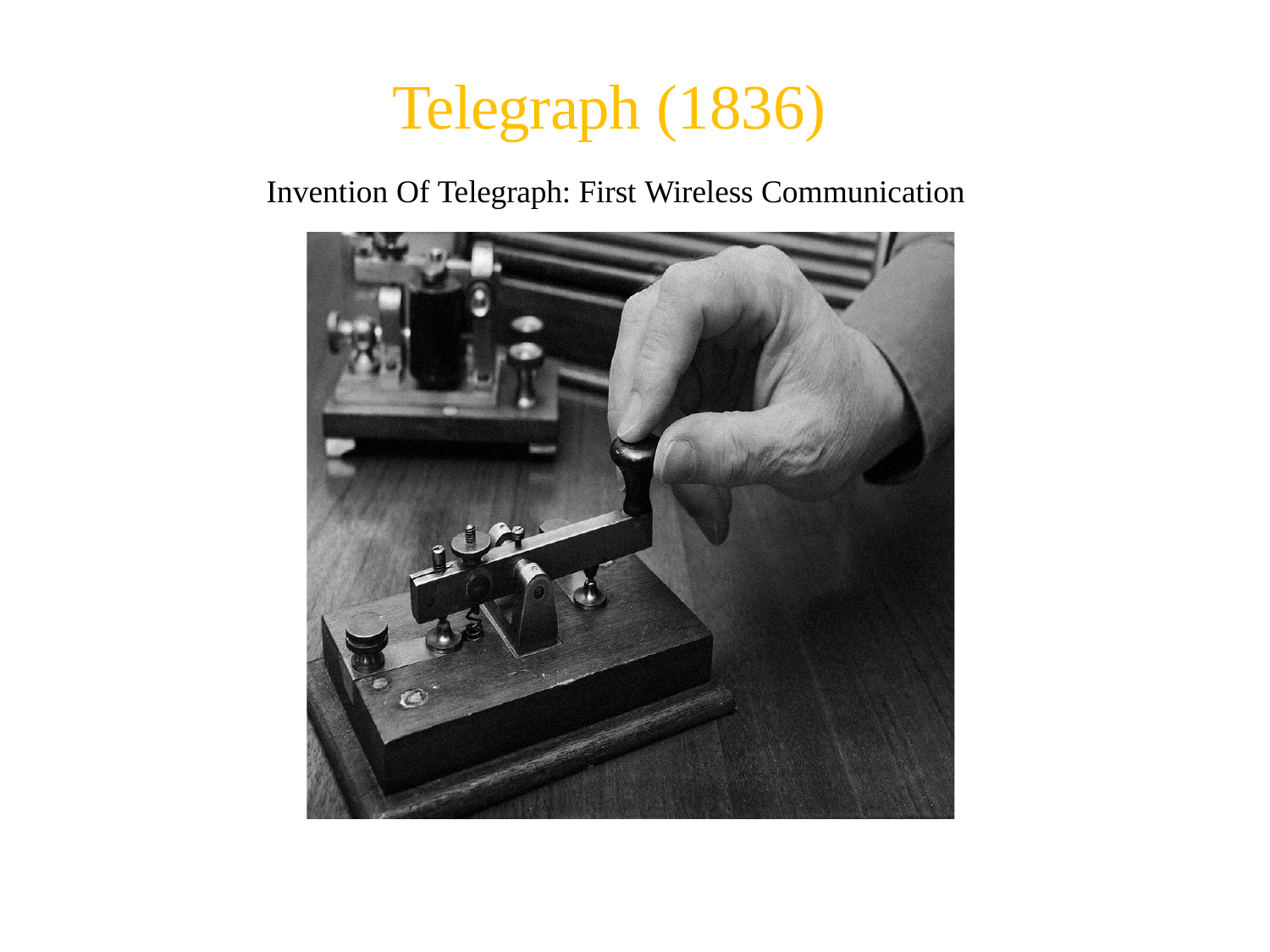

Telegraph (1836)
Invention Of Telegraph: First Wireless Communication